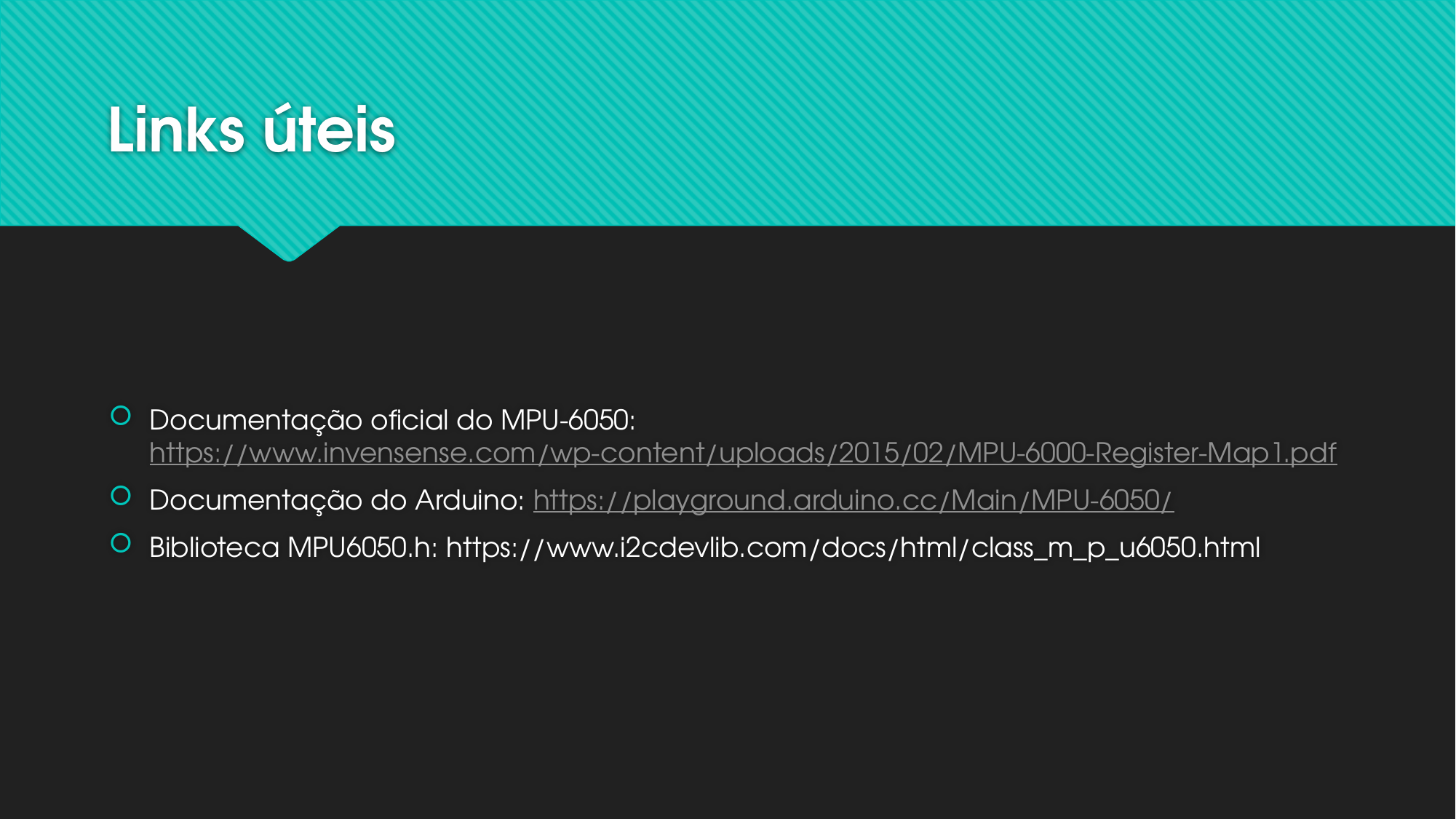

# Links úteis
Documentação oficial do MPU-6050: https://www.invensense.com/wp-content/uploads/2015/02/MPU-6000-Register-Map1.pdf
Documentação do Arduino: https://playground.arduino.cc/Main/MPU-6050/
Biblioteca MPU6050.h: https://www.i2cdevlib.com/docs/html/class_m_p_u6050.html